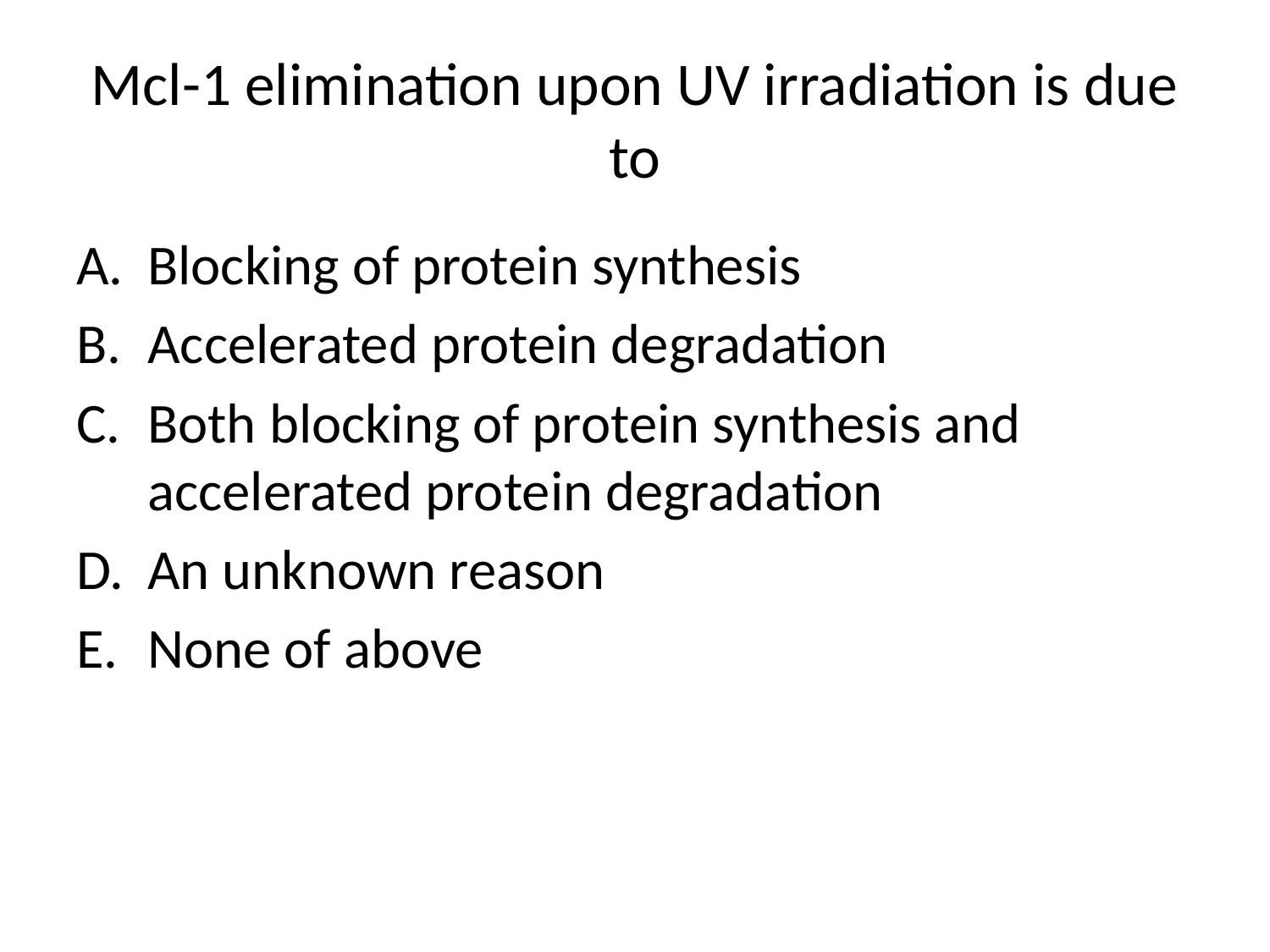

# Mcl-1 elimination upon UV irradiation is due to
Blocking of protein synthesis
Accelerated protein degradation
Both blocking of protein synthesis and accelerated protein degradation
An unknown reason
None of above